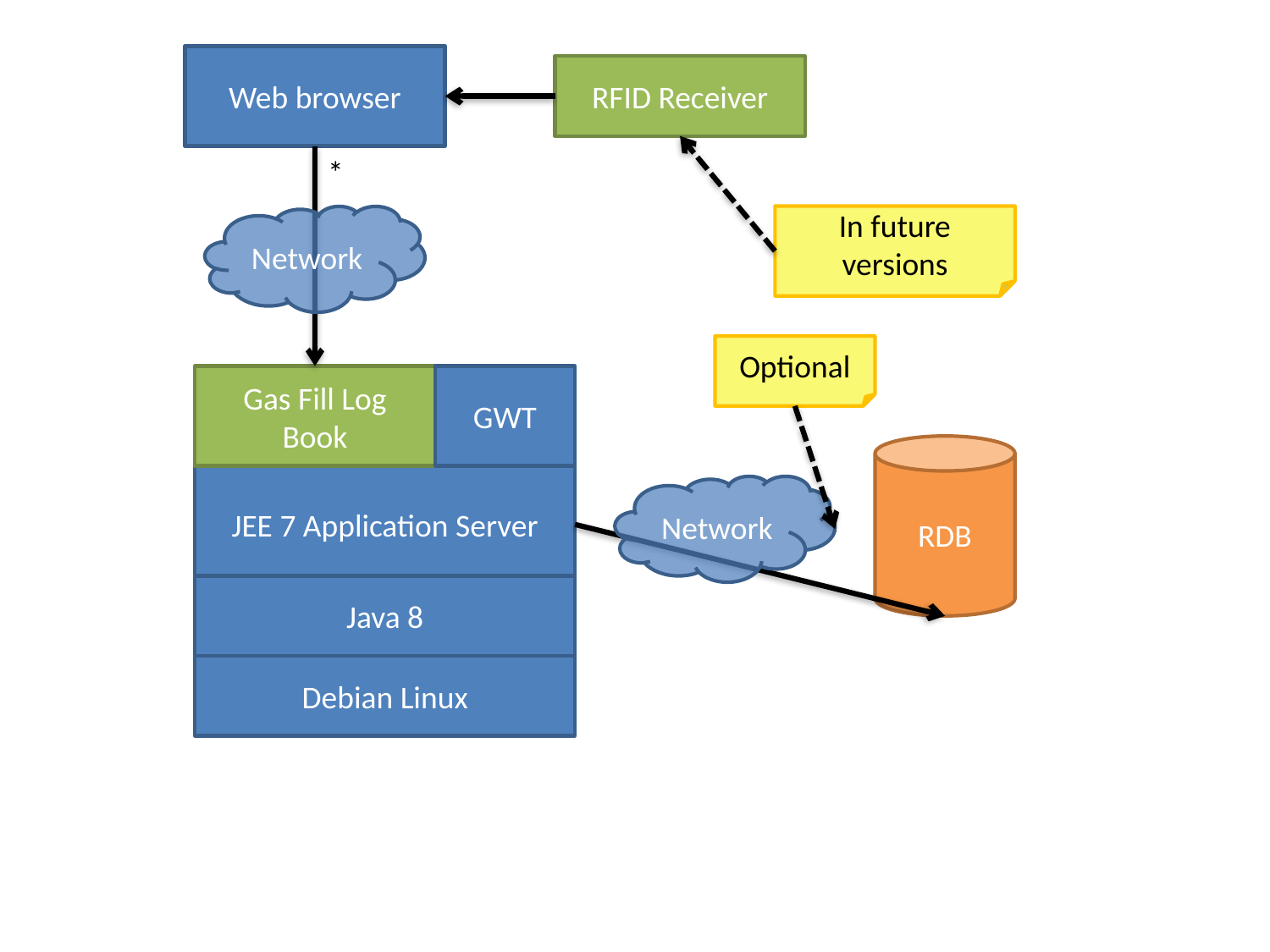

Web browser
RFID Receiver
*
Network
In future versions
Optional
Gas Fill Log Book
GWT
RDB
JEE 7 Application Server
Network
Java 8
Debian Linux